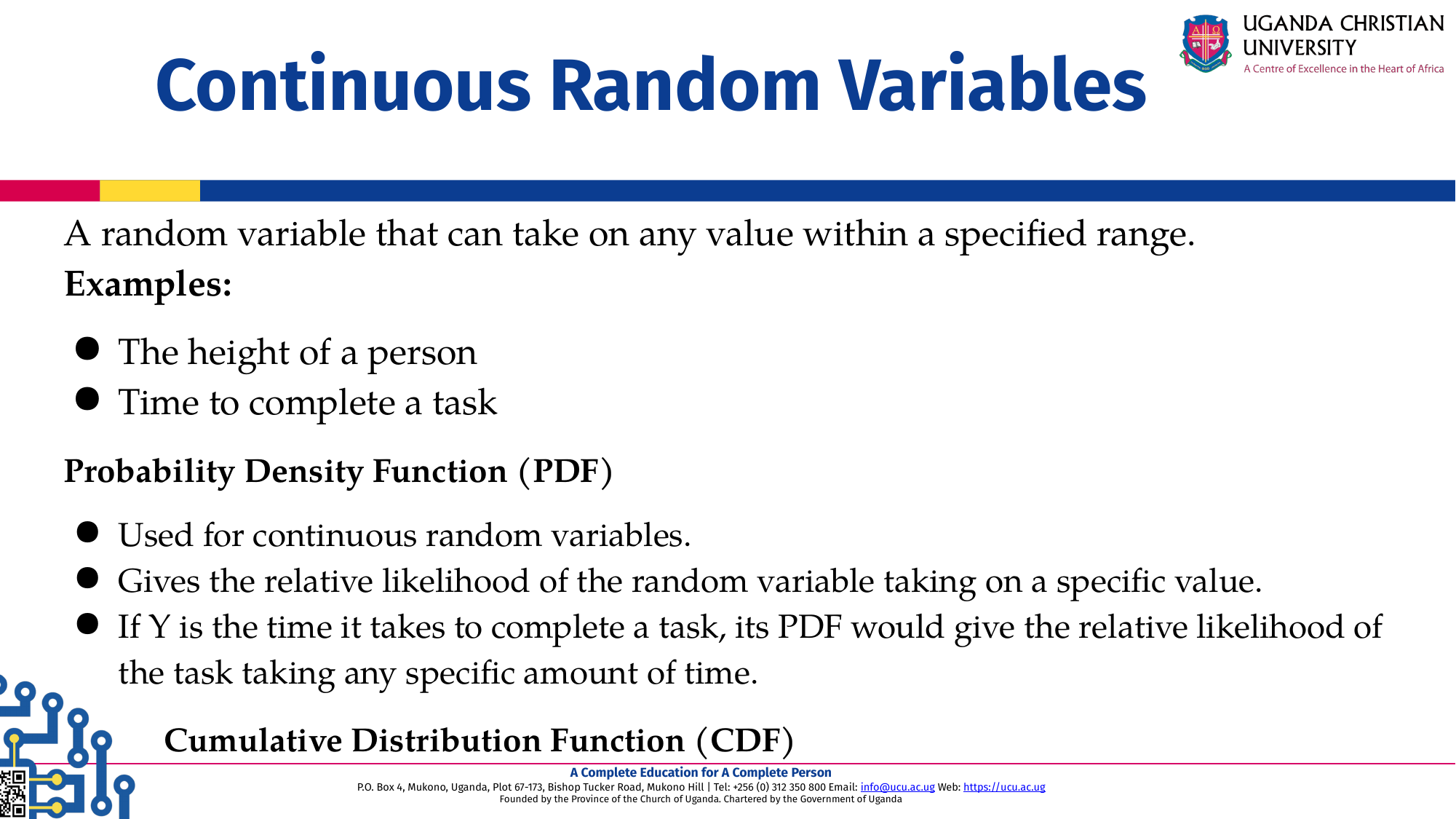

Continuous Random Variables
A random variable that can take on any value within a specified range.
Examples:
The height of a person
Time to complete a task
Probability Density Function (PDF)
Used for continuous random variables.
Gives the relative likelihood of the random variable taking on a specific value.
If Y is the time it takes to complete a task, its PDF would give the relative likelihood of the task taking any specific amount of time.
            Cumulative Distribution Function (CDF)